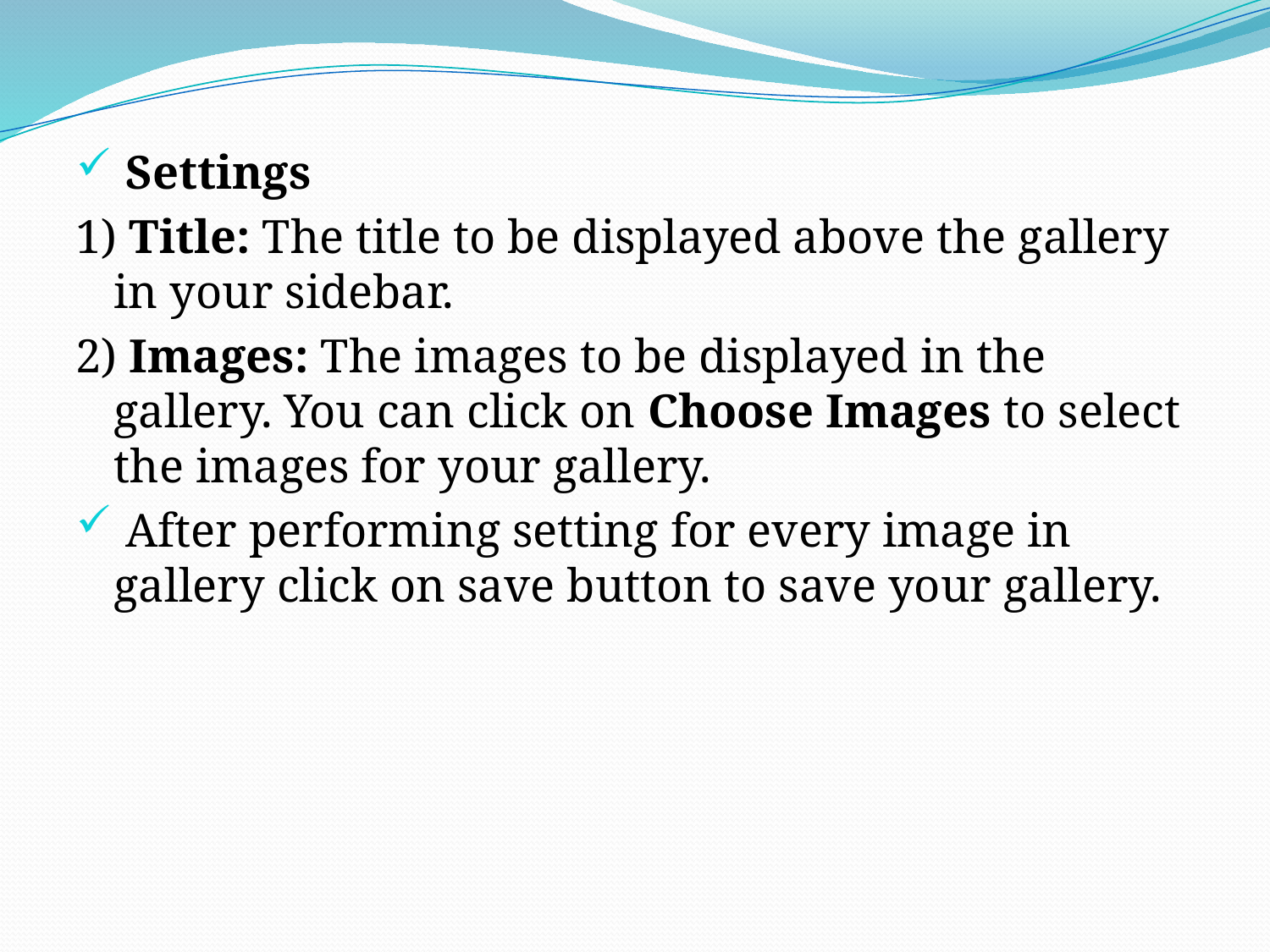

Settings
1) Title: The title to be displayed above the gallery in your sidebar.
2) Images: The images to be displayed in the gallery. You can click on Choose Images to select the images for your gallery.
 After performing setting for every image in gallery click on save button to save your gallery.